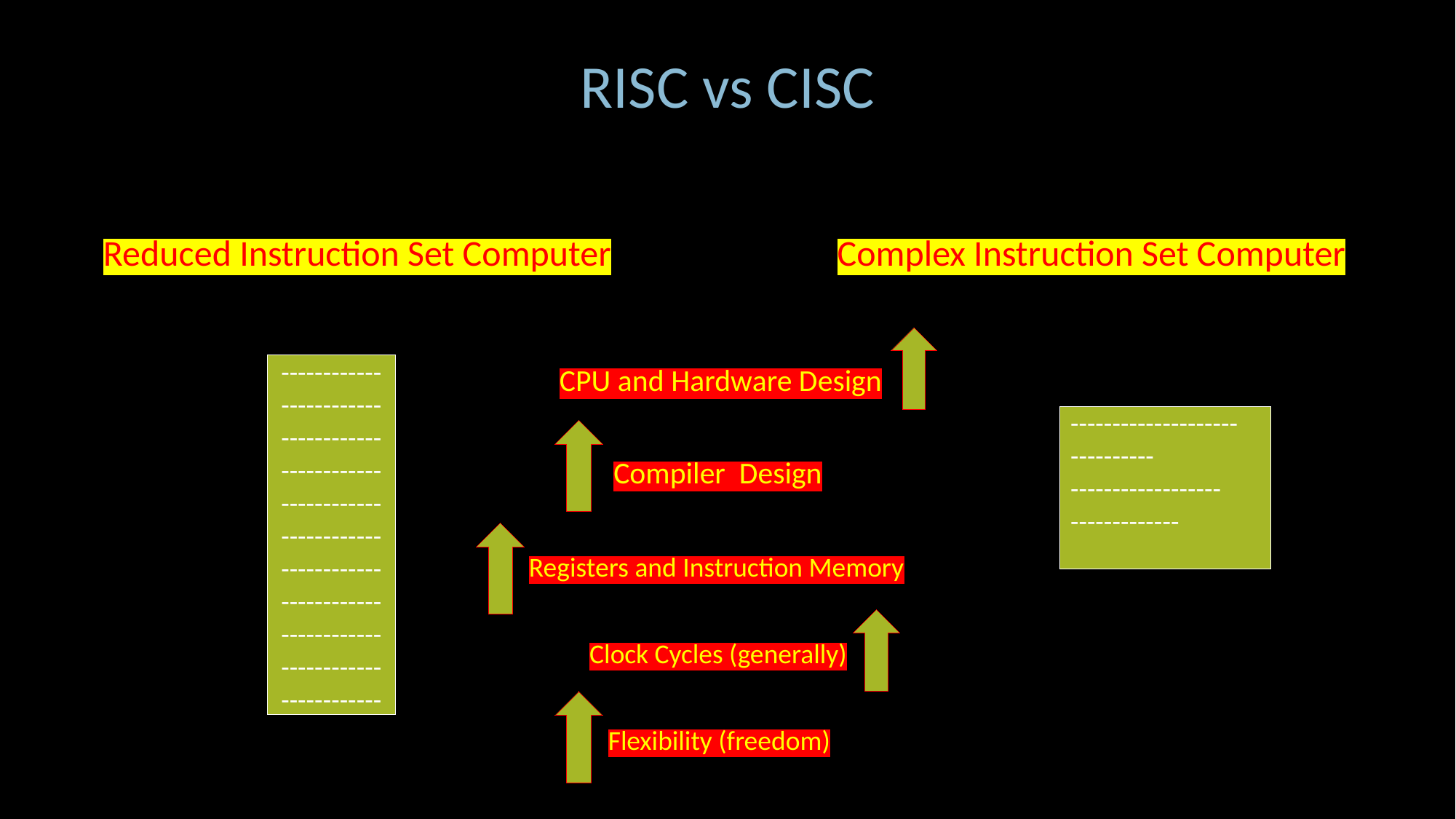

RISC vs CISC
Reduced Instruction Set Computer
Complex Instruction Set Computer

------------
------------------------------------------------------------------------------------------------------------------------
CPU and Hardware Design
--------------------
----------
------------------
-------------

Compiler  Design

Registers and Instruction Memory

Clock Cycles (generally)

Flexibility (freedom)